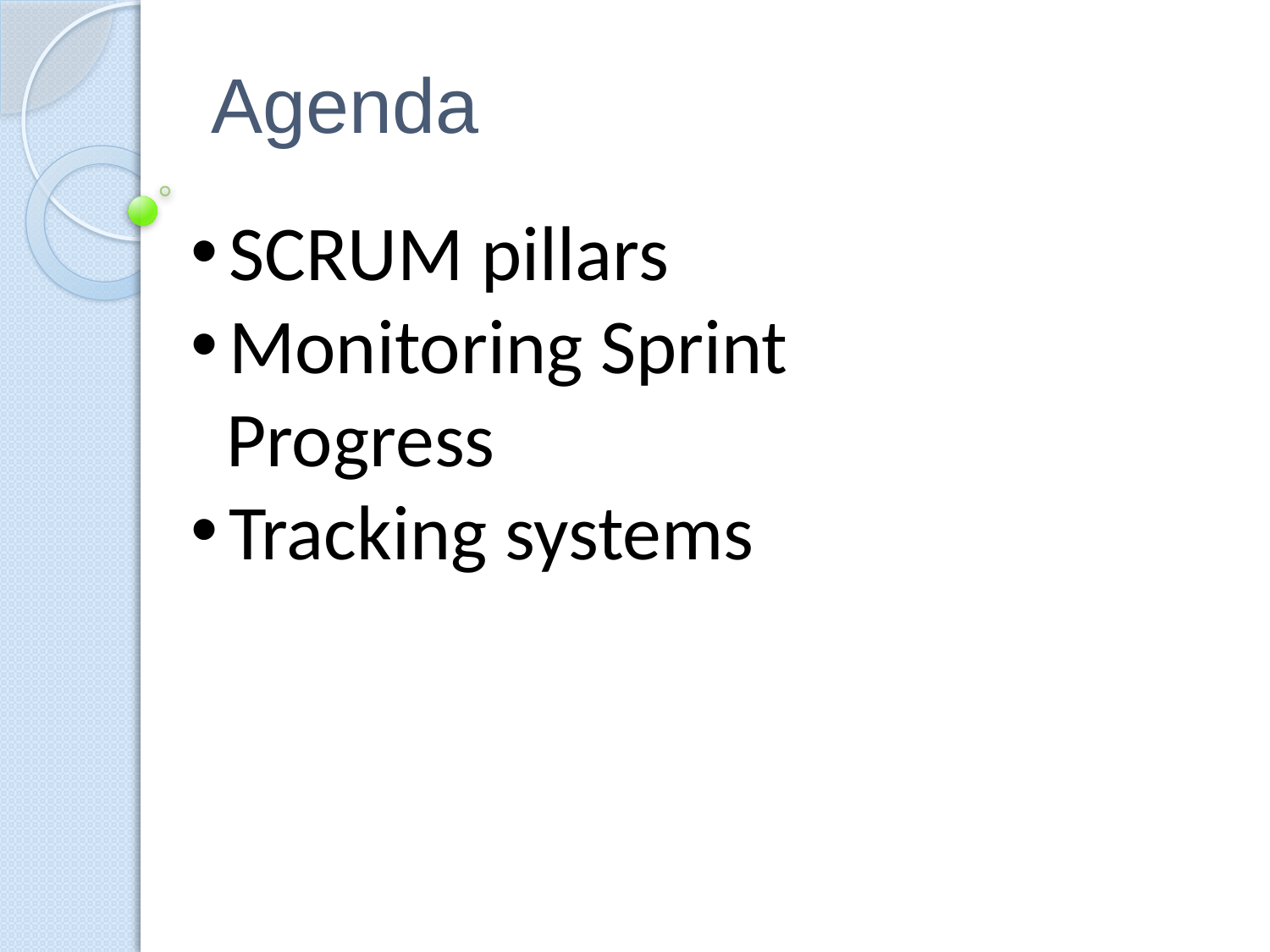

# Agenda
SCRUM pillars
Monitoring Sprint
  Progress
Tracking systems